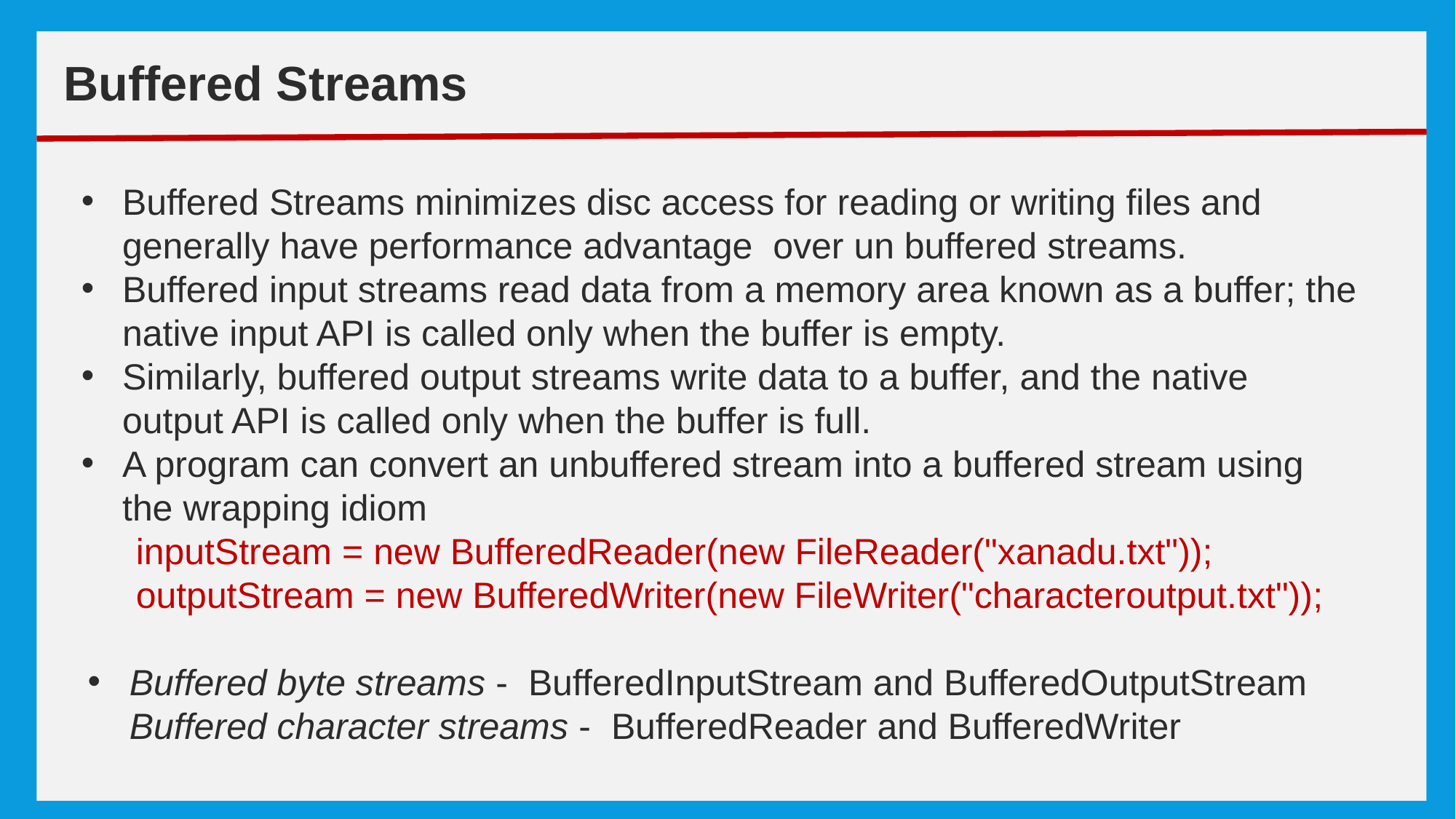

# exceptions
Buffered Streams

Buffered Streams minimizes disc access for reading or writing files and generally have performance advantage  over un buffered streams.
Buffered input streams read data from a memory area known as a buffer; the native input API is called only when the buffer is empty.
Similarly, buffered output streams write data to a buffer, and the native output API is called only when the buffer is full.
A program can convert an unbuffered stream into a buffered stream using the wrapping idiom
inputStream = new BufferedReader(new FileReader("xanadu.txt"));
outputStream = new BufferedWriter(new FileWriter("characteroutput.txt"));

Buffered byte streams -  BufferedInputStream and BufferedOutputStream
Buffered character streams -  BufferedReader and BufferedWriter